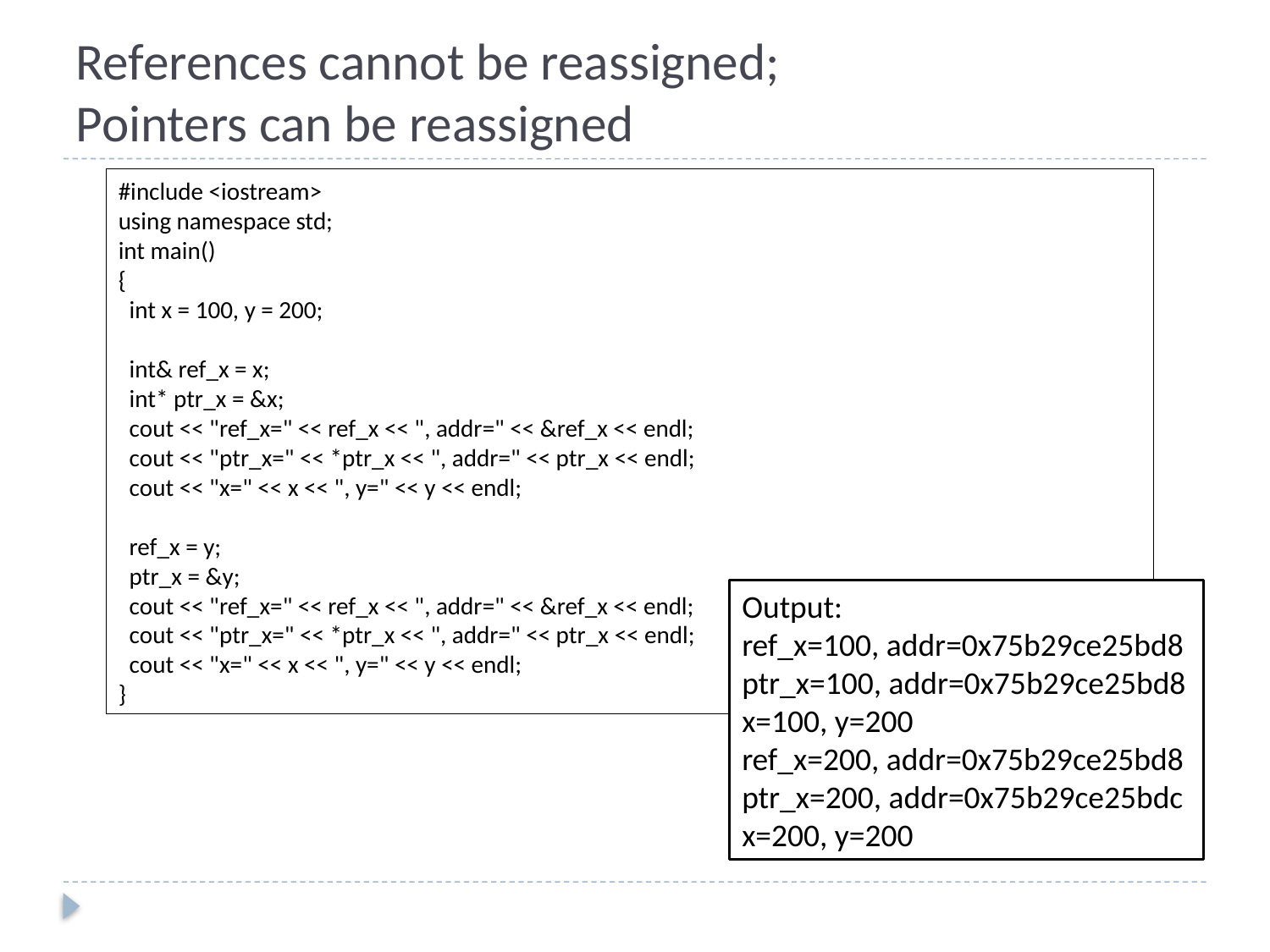

# References cannot be reassigned; Pointers can be reassigned
#include <iostream>
using namespace std;
int main()
{
  int x = 100, y = 200;

  int& ref_x = x;
  int* ptr_x = &x;
  cout << "ref_x=" << ref_x << ", addr=" << &ref_x << endl;
  cout << "ptr_x=" << *ptr_x << ", addr=" << ptr_x << endl;
  cout << "x=" << x << ", y=" << y << endl;

  ref_x = y;
  ptr_x = &y;
  cout << "ref_x=" << ref_x << ", addr=" << &ref_x << endl;
  cout << "ptr_x=" << *ptr_x << ", addr=" << ptr_x << endl;
  cout << "x=" << x << ", y=" << y << endl;
}
Output:
ref_x=100, addr=0x75b29ce25bd8
ptr_x=100, addr=0x75b29ce25bd8
x=100, y=200
ref_x=200, addr=0x75b29ce25bd8
ptr_x=200, addr=0x75b29ce25bdc
x=200, y=200